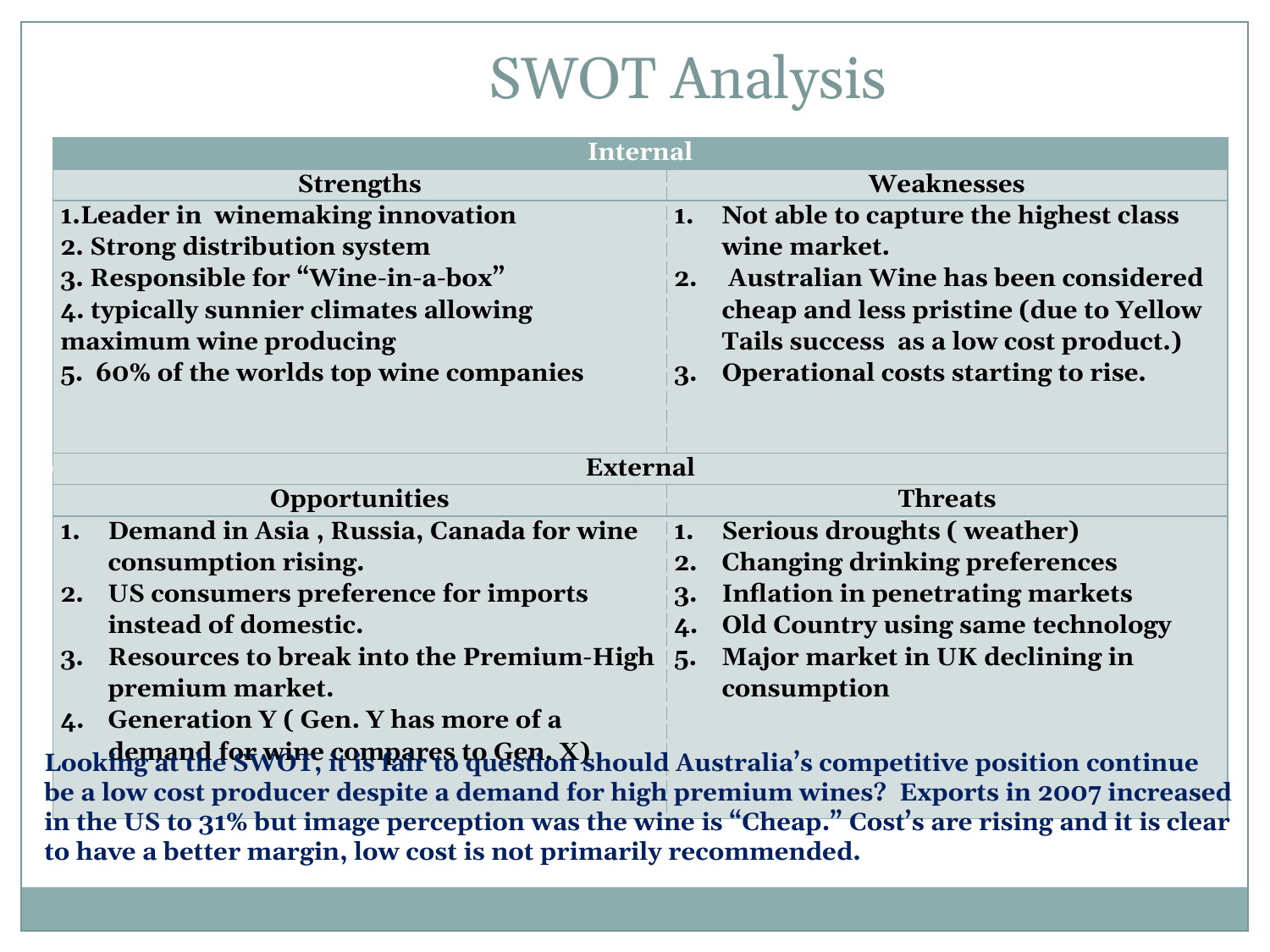

SWOT Analysis
| Internal |  |
| --- | --- |
| Strengths | Weaknesses |
| 1.Leader in winemaking innovation 2. Strong distribution system 3. Responsible for “Wine-in-a-box” 4. typically sunnier climates allowing maximum wine producing 5. 60% of the worlds top wine companies | Not able to capture the highest class wine market. Australian Wine has been considered cheap and less pristine (due to Yellow Tails success as a low cost product.) Operational costs starting to rise. |
| External |  |
| Opportunities | Threats |
| Demand in Asia , Russia, Canada for wine consumption rising. US consumers preference for imports instead of domestic. Resources to break into the Premium-High premium market. Generation Y ( Gen. Y has more of a demand for wine compares to Gen. X) | Serious droughts ( weather) Changing drinking preferences Inflation in penetrating markets Old Country using same technology Major market in UK declining in consumption |
Looking at the SWOT, it is fair to question should Australia’s competitive position continue be a low cost producer despite a demand for high premium wines?  Exports in 2007 increased in the US to 31% but image perception was the wine is “Cheap.” Cost’s are rising and it is clear to have a better margin, low cost is not primarily recommended.